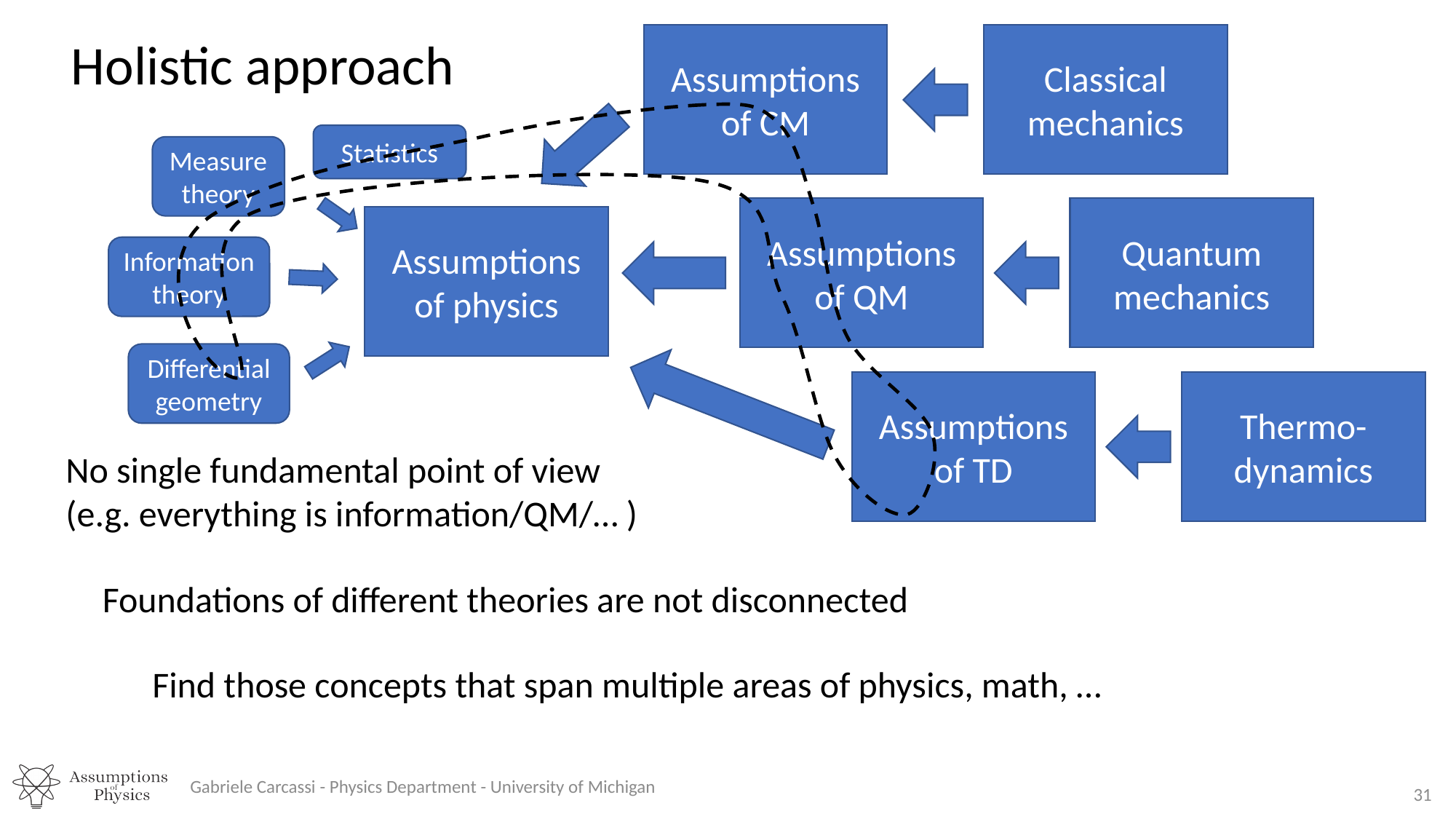

Assumptions of CM
Classical mechanics
Holistic approach

Statistics
Measure theory

Information theory

Differential geometry

Assumptions of QM
Quantum mechanics
Assumptions of physics

Assumptions of TD
Thermo-dynamics

No single fundamental point of view
(e.g. everything is information/QM/… )
Foundations of different theories are not disconnected
Find those concepts that span multiple areas of physics, math, …
Gabriele Carcassi - Physics Department - University of Michigan
31